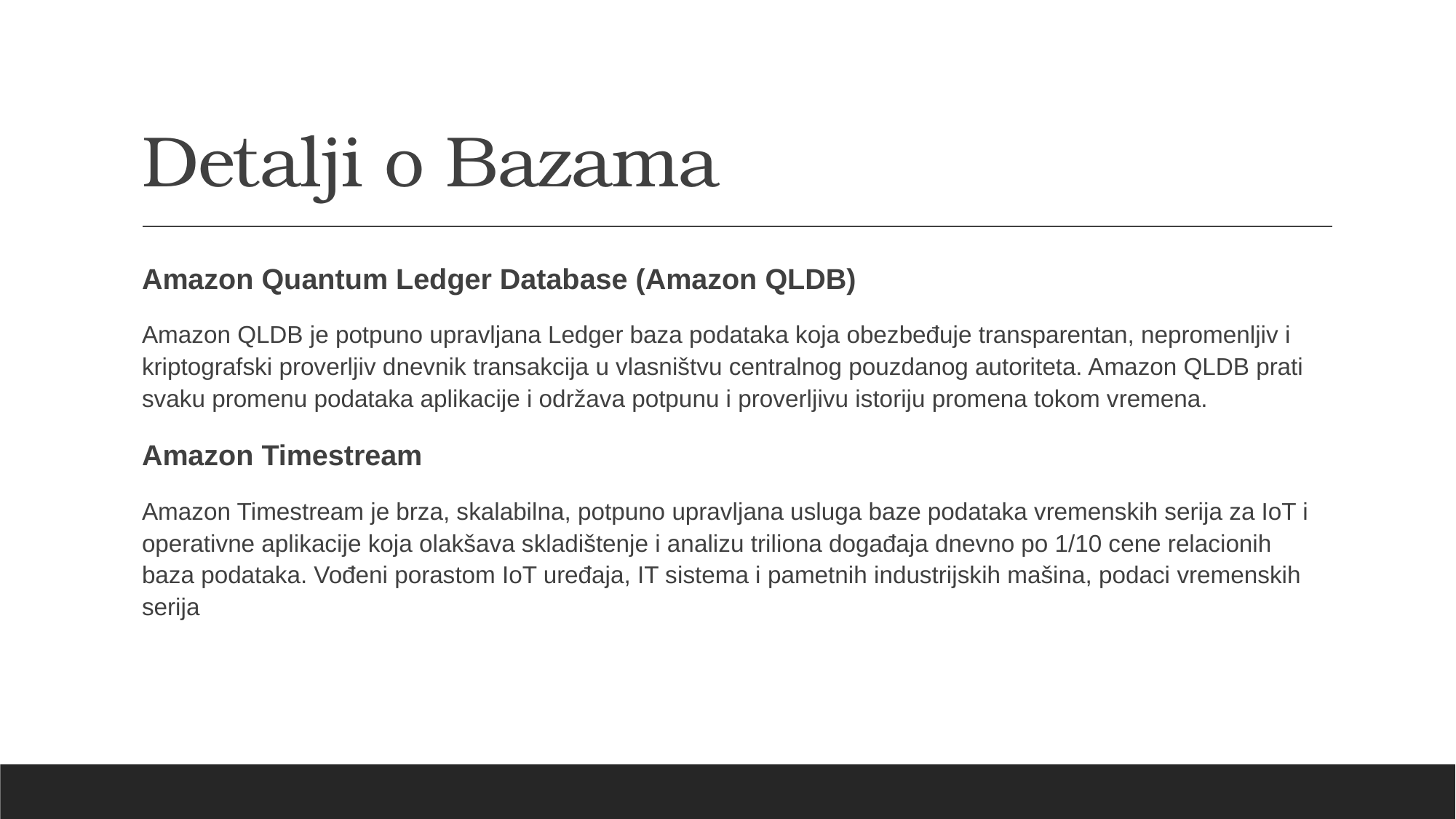

# Detalji o Bazama
Amazon Quantum Ledger Database (Amazon QLDB)
Amazon QLDB je potpuno upravljana Ledger baza podataka koja obezbeđuje transparentan, nepromenljiv i kriptografski proverljiv dnevnik transakcija u vlasništvu centralnog pouzdanog autoriteta. Amazon QLDB prati svaku promenu podataka aplikacije i održava potpunu i proverljivu istoriju promena tokom vremena.
Amazon Timestream
Amazon Timestream je brza, skalabilna, potpuno upravljana usluga baze podataka vremenskih serija za IoT i operativne aplikacije koja olakšava skladištenje i analizu triliona događaja dnevno po 1/10 cene relacionih baza podataka. Vođeni porastom IoT uređaja, IT sistema i pametnih industrijskih mašina, podaci vremenskih serija